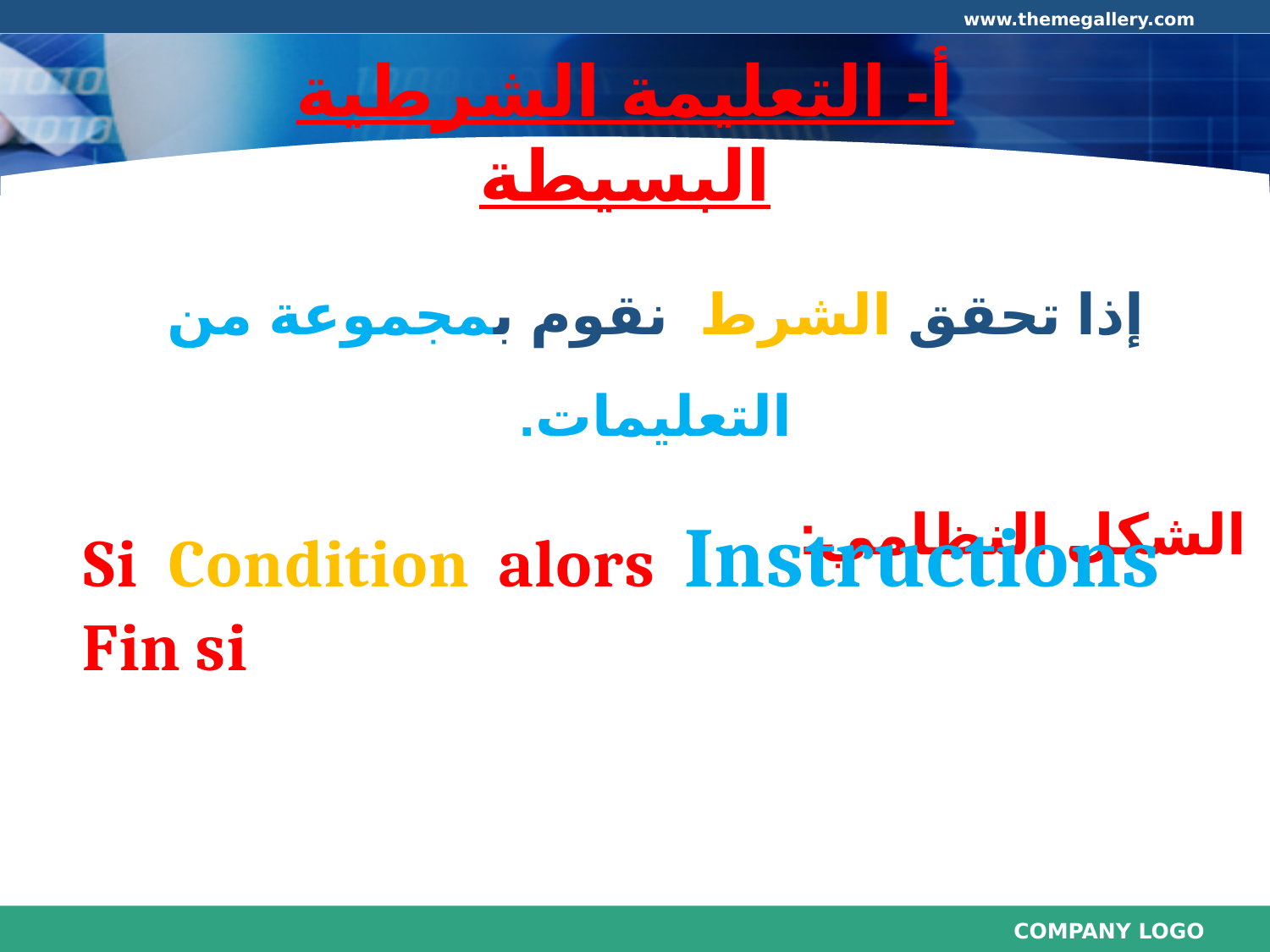

أ- التعليمة الشرطية البسيطة
إذا تحقق الشرط  نقوم بمجموعة من التعليمات.
الشكل النظامي:
Si  Condition  alors  Instructions
Fin si